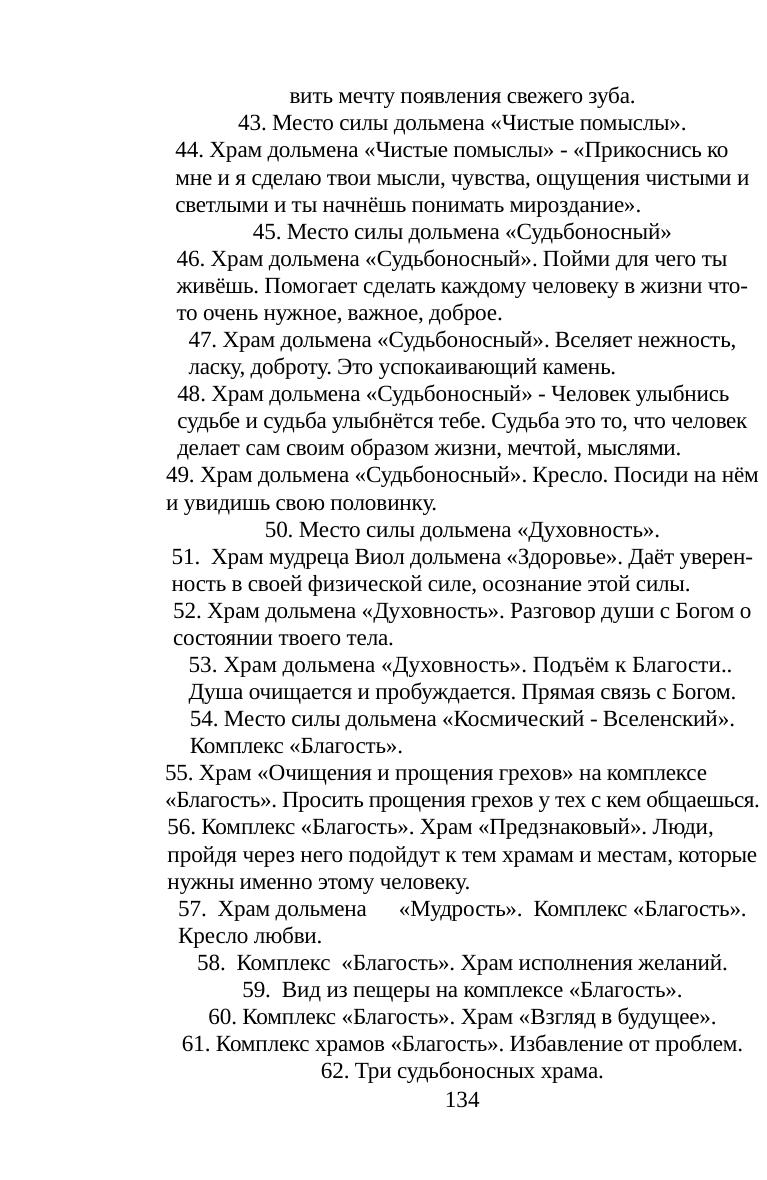

вить мечту появления свежего зуба.

1) Баловень судьбы.

43. Место силы дольмена «Чистые помыслы».

2) Судьба подчиняется человеку. Его силе, воле, стрем-
лению.

44. Храм дольмена «Чистые помыслы» - «Прикоснись ко
мне и я сделаю твои мысли, чувства, ощущения чистыми и
светлыми и ты начнёшь понимать мироздание».

3) Человек! Ты сам можешь изменить свою судьбу, сотво-
рить, предсказать своими мыслями, действиями.

45. Место силы дольмена «Судьбоносный»

Каткова щель. Сортучасток

46. Храм дольмена «Судьбоносный». Пойми для чего ты
живёшь. Помогает сделать каждому человеку в жизни что-
то очень нужное, важное, доброе.

63. Дольмен «Воздух», имя мудреца «Арт'к» и дольмен
«Вода» (на заднем плане).

64. Дольмен «Творчество», имя мудреца «Р'д».

65. Место силы дольмена «Солнечный».

47. Храм дольмена «Судьбоносный». Вселяет нежность,
ласку, доброту. Это успокаивающий камень.

66. Место силы «Лунный».

67. Дольмен Вода. Имя мудреца Доран.

48. Храм дольмена «Судьбоносный» - Человек улыбнись
судьбе и судьба улыбнётся тебе. Судьба это то, что человек
делает сам своим образом жизни, мечтой, мыслями.

68. Храмы дольмена «Лунный»:  слева - исцеление
человека, справа внизу - восстанавливает клетки тела от
любых недугов.

49. Храм дольмена «Судьбоносный». Кресло. Посиди на нём
и увидишь свою половинку.

69. Храм дольмена «Лунный» - очищает от наваждений
своих и чужих.

50. Место силы дольмена «Духовность».

70. Комплекс храмов  вправо от дольмена «Лунный».
Плита исполнения желаний.

51.  Храм мудреца Виол дольмена «Здоровье». Даёт уверен-
ность в своей физической силе, осознание этой силы.

71. Комплекс храмов за дольменом «Лунный». Помощь
рода, предков в исполнении твоей мечты.

52. Храм дольмена «Духовность». Разговор души с Богом о
состоянии твоего тела.

53. Храм дольмена «Духовность». Подъём к Благости..
Душа очищается и пробуждается. Прямая связь с Богом.

Солоники

72. Дольмен «Сотвори мечту».

54. Место силы дольмена «Космический - Вселенский».
Комплекс «Благость».

73. Храм дольмена «Сотвори мечту» - наполнение мечты
содержанием.

55. Храм «Очищения и прощения грехов» на комплексе
«Благость». Просить прощения грехов у тех с кем общаешься.

74. Храм дольмена  «Сотвори  мечту». Человек придёт  к
пониманию, познанию своей  конечной цели.

56. Комплекс «Благость». Храм «Предзнаковый». Люди,
пройдя через него подойдут к тем храмам и местам, которые
нужны именно этому человеку.

75. Дольмен «Радость творчества».

76. Дольмен «Одухотворённость, духовность». На заднем
плане дольмен «Радость творчества» (показан  стрелкой).

57.  Храм дольмена	«Мудрость».  Комплекс «Благость».
Кресло любви.

77. Дольмен «Мудрость.

78. Храм дольмена «Мудрость». Поможет убрать страх и
жалость ко всему ненужному.

58.  Комплекс  «Благость». Храм исполнения желаний.

79. Очищение от ненужной информации.

59.  Вид из пещеры на комплексе «Благость».

80. Дольмен «Укрощение стихии огня».

60. Комплекс «Благость». Храм «Взгляд в будущее».

61. Комплекс храмов «Благость». Избавление от проблем.

62. Три судьбоносных храма.

134

135